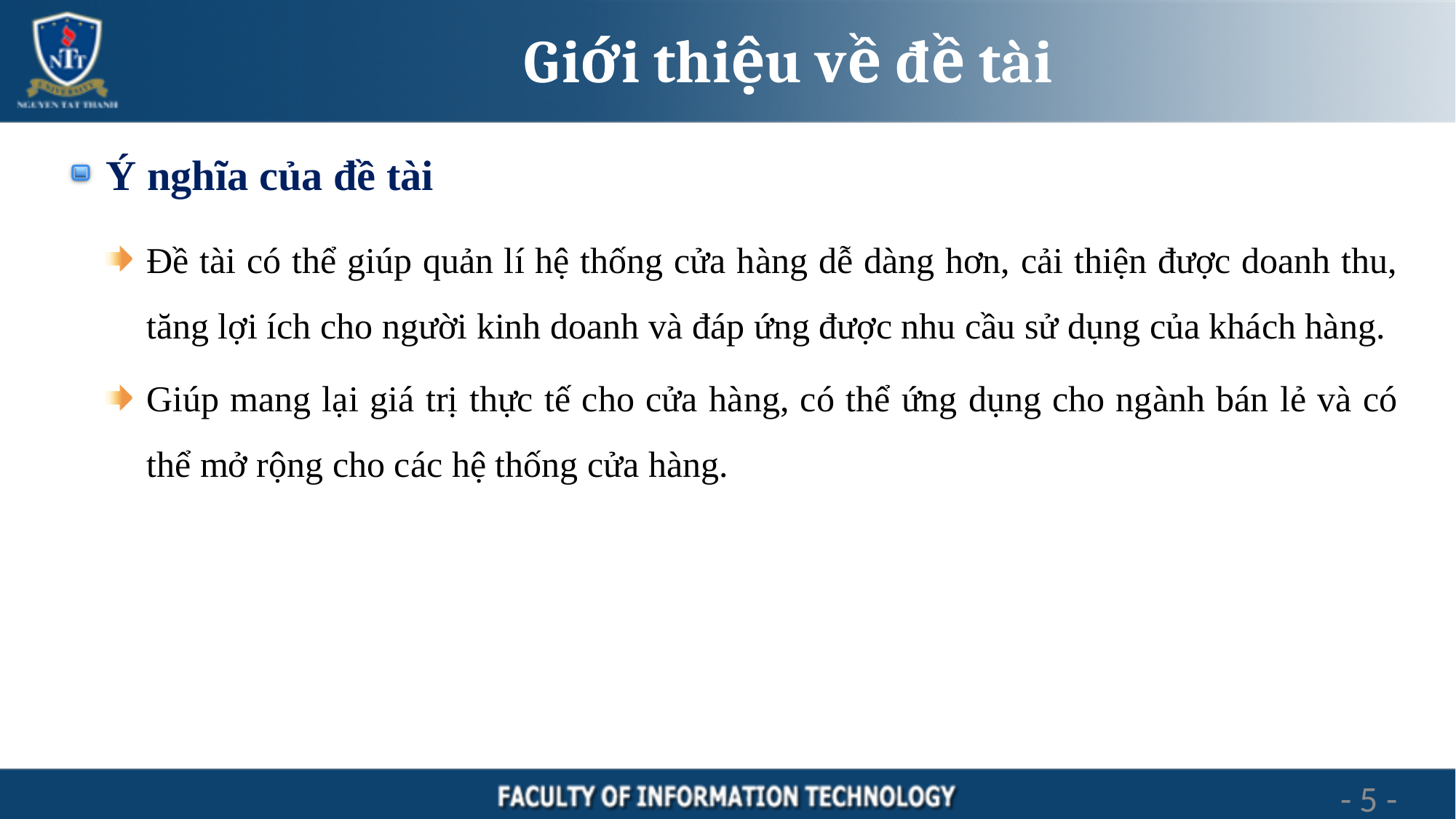

# Giới thiệu về đề tài
Ý nghĩa của đề tài
Đề tài có thể giúp quản lí hệ thống cửa hàng dễ dàng hơn, cải thiện được doanh thu, tăng lợi ích cho người kinh doanh và đáp ứng được nhu cầu sử dụng của khách hàng.
Giúp mang lại giá trị thực tế cho cửa hàng, có thể ứng dụng cho ngành bán lẻ và có thể mở rộng cho các hệ thống cửa hàng.
5